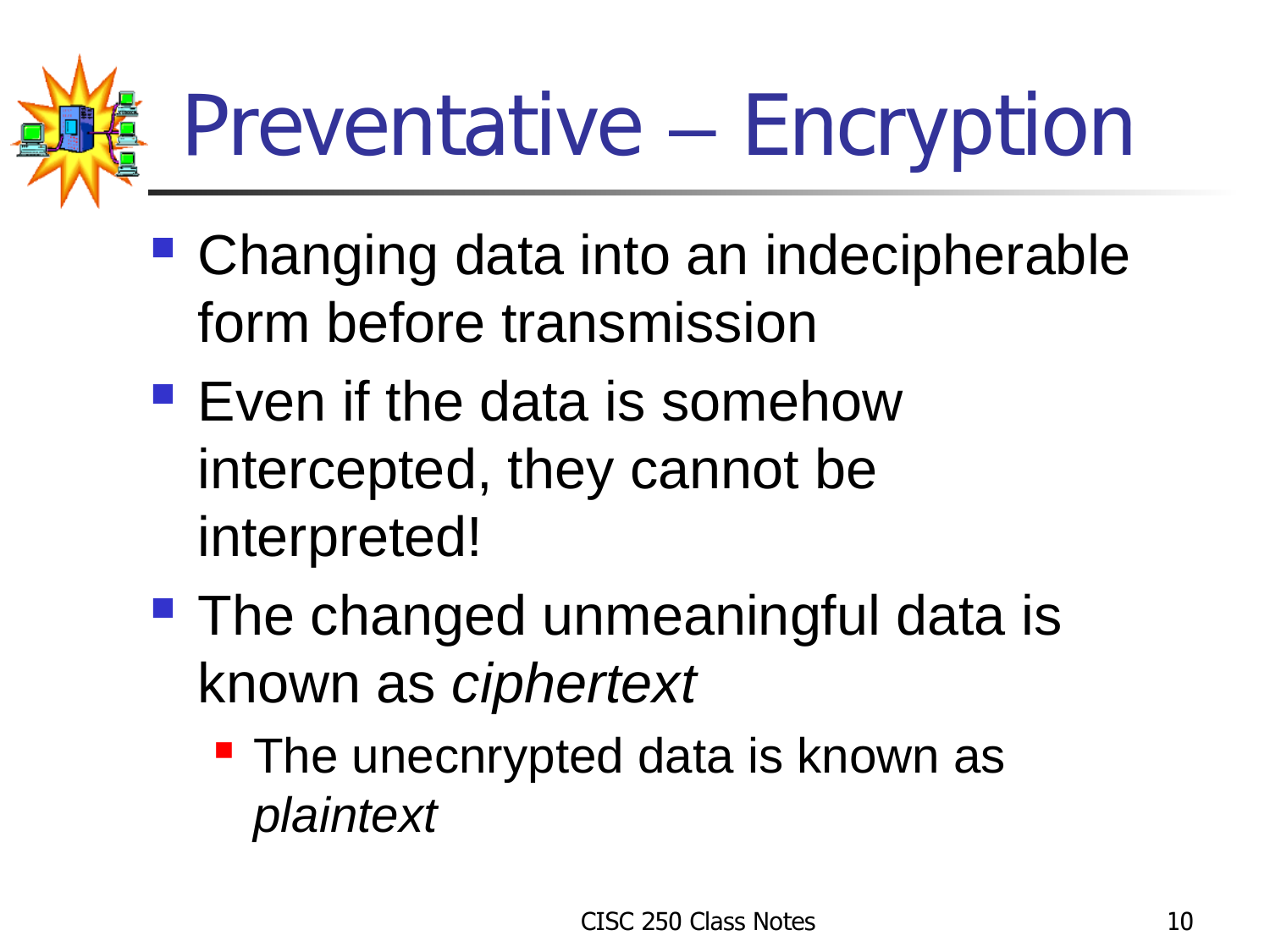

# Preventative – Encryption
Changing data into an indecipherable form before transmission
Even if the data is somehow intercepted, they cannot be interpreted!
The changed unmeaningful data is known as ciphertext
The unecnrypted data is known as plaintext

CISC 250 Class Notes
10